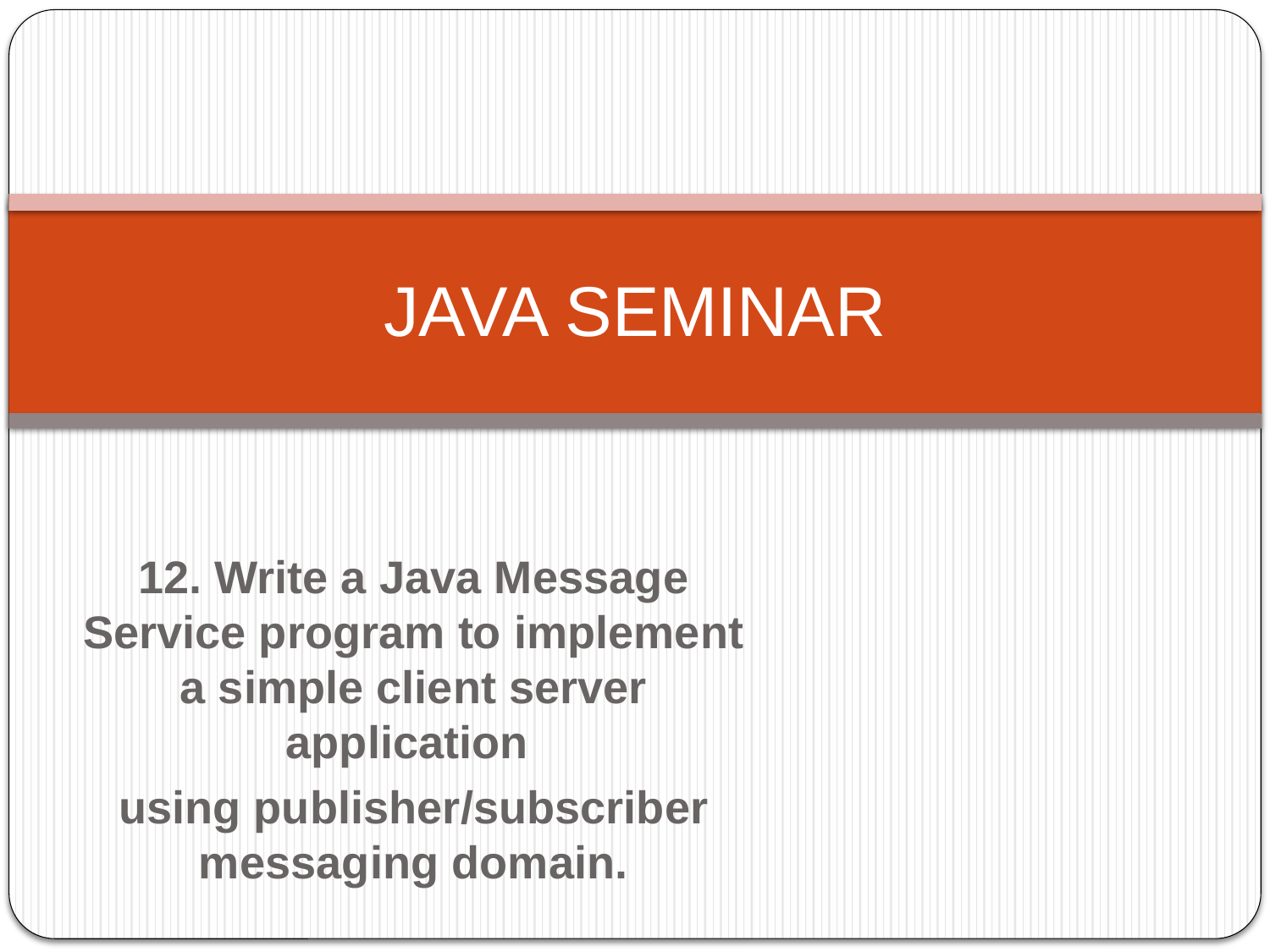

# JAVA SEMINAR
12. Write a Java Message Service program to implement a simple client server application
using publisher/subscriber messaging domain.